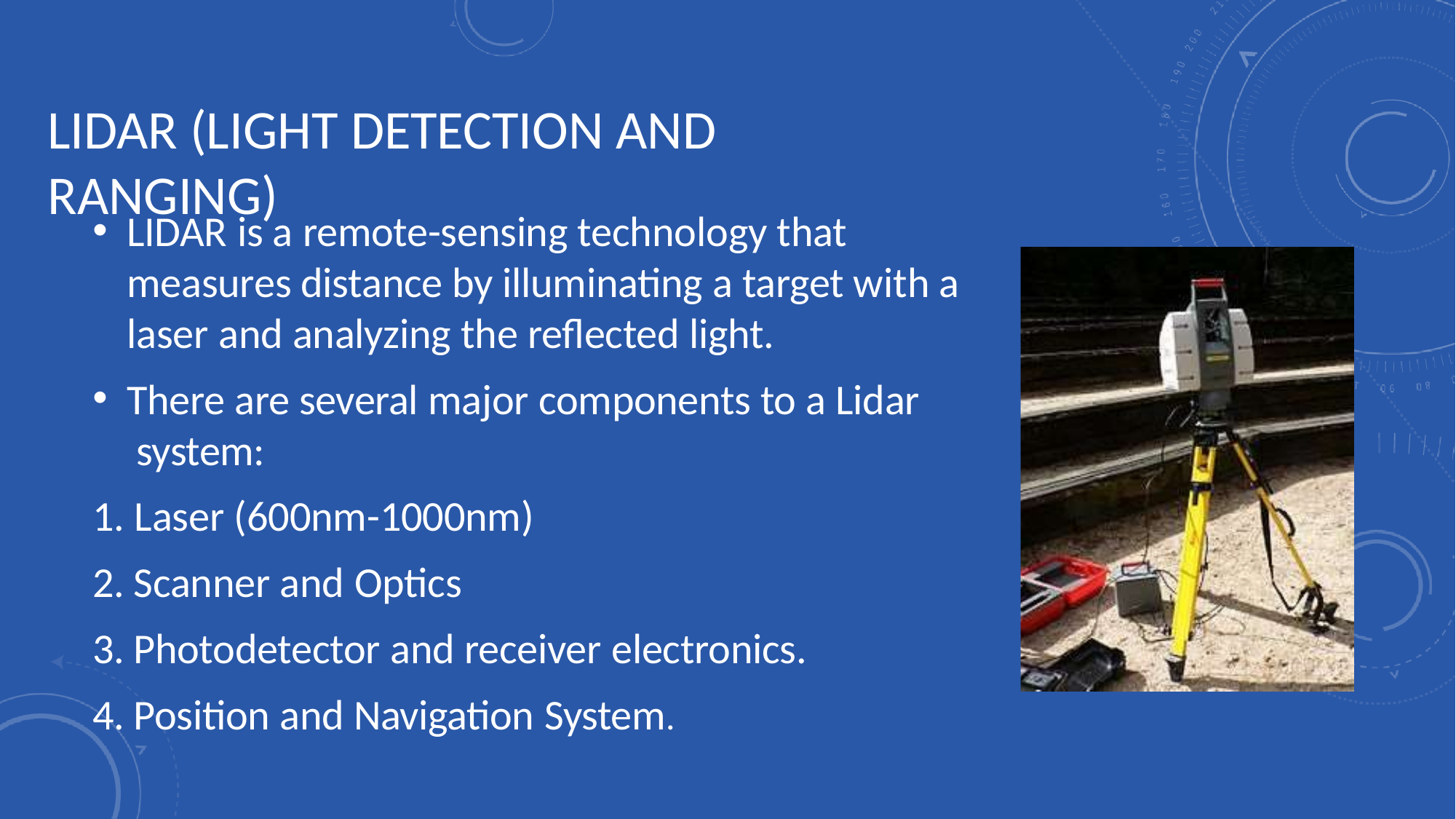

# LIDAR (LIGHT DETECTION AND RANGING)
LIDAR is a remote-sensing technology that  measures distance by illuminating a target with a  laser and analyzing the reflected light.
There are several major components to a Lidar  system:
1. Laser (600nm-1000nm)
Scanner and Optics
Photodetector and receiver electronics.
Position and Navigation System.